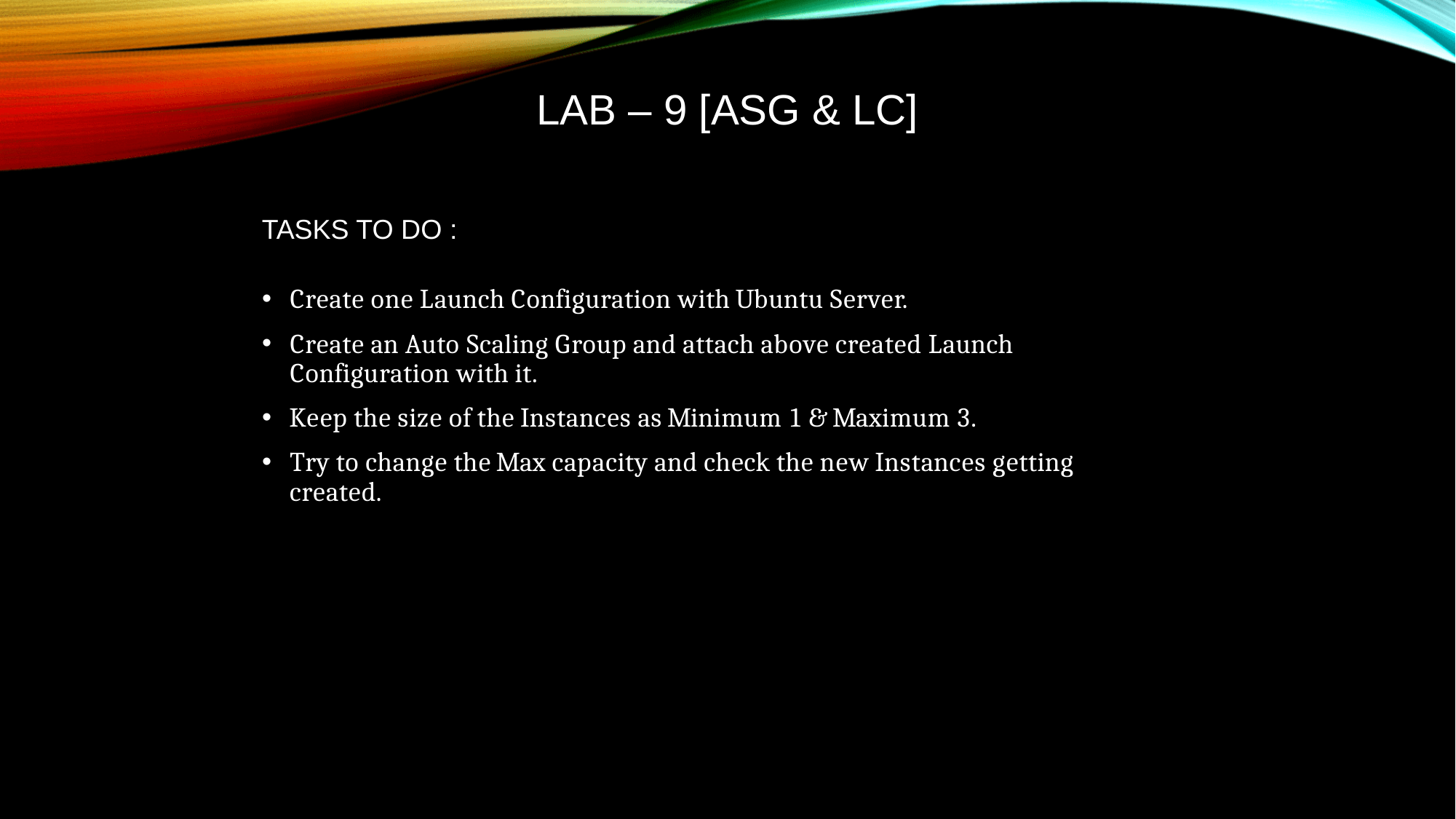

# LAB – 9 [ASG & LC]
TASKS TO DO :

Create one Launch Configuration with Ubuntu Server.
Create an Auto Scaling Group and attach above created Launch Configuration with it.
Keep the size of the Instances as Minimum 1 & Maximum 3.
Try to change the Max capacity and check the new Instances getting created.